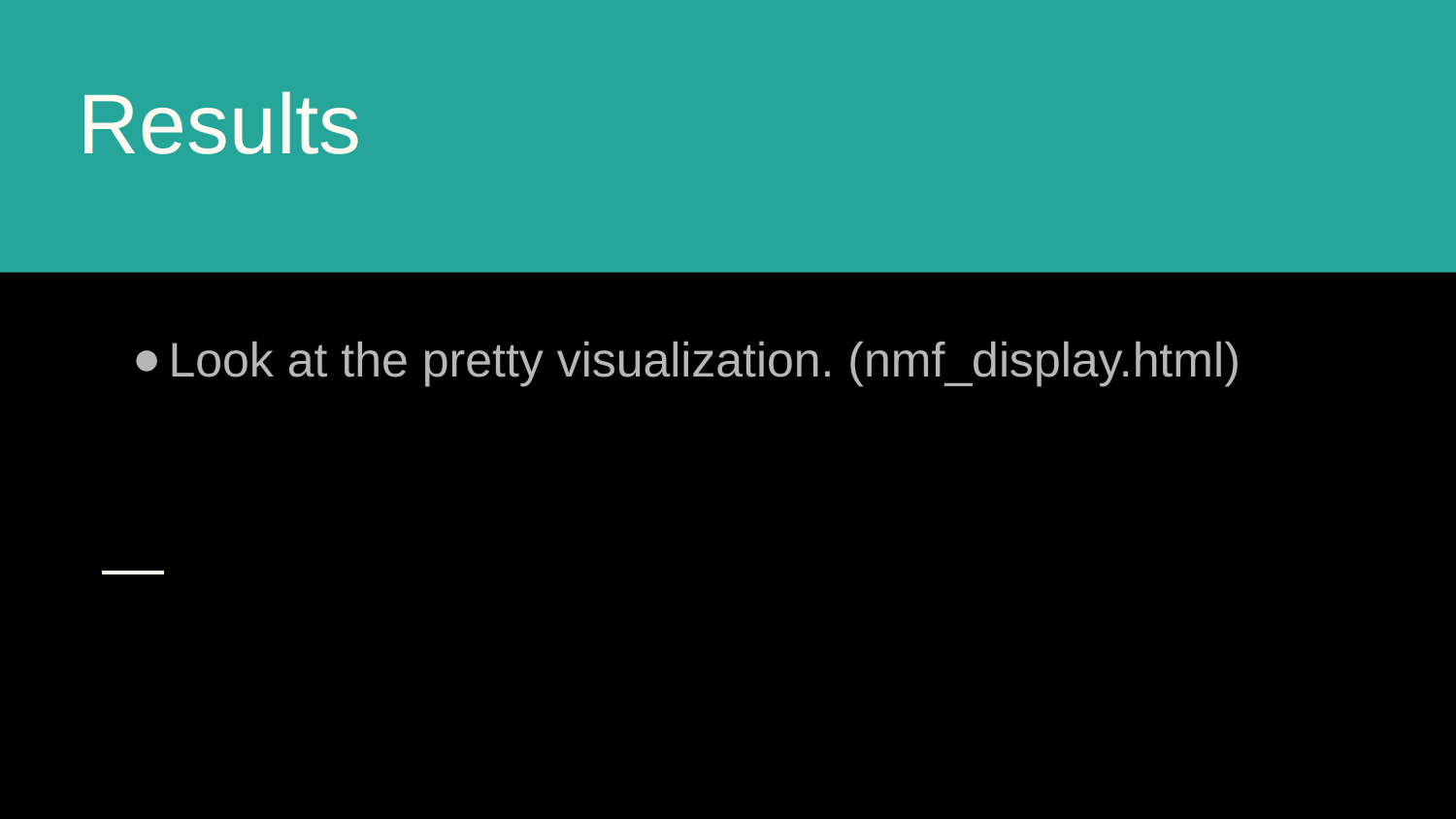

# Results
Look at the pretty visualization. (nmf_display.html)